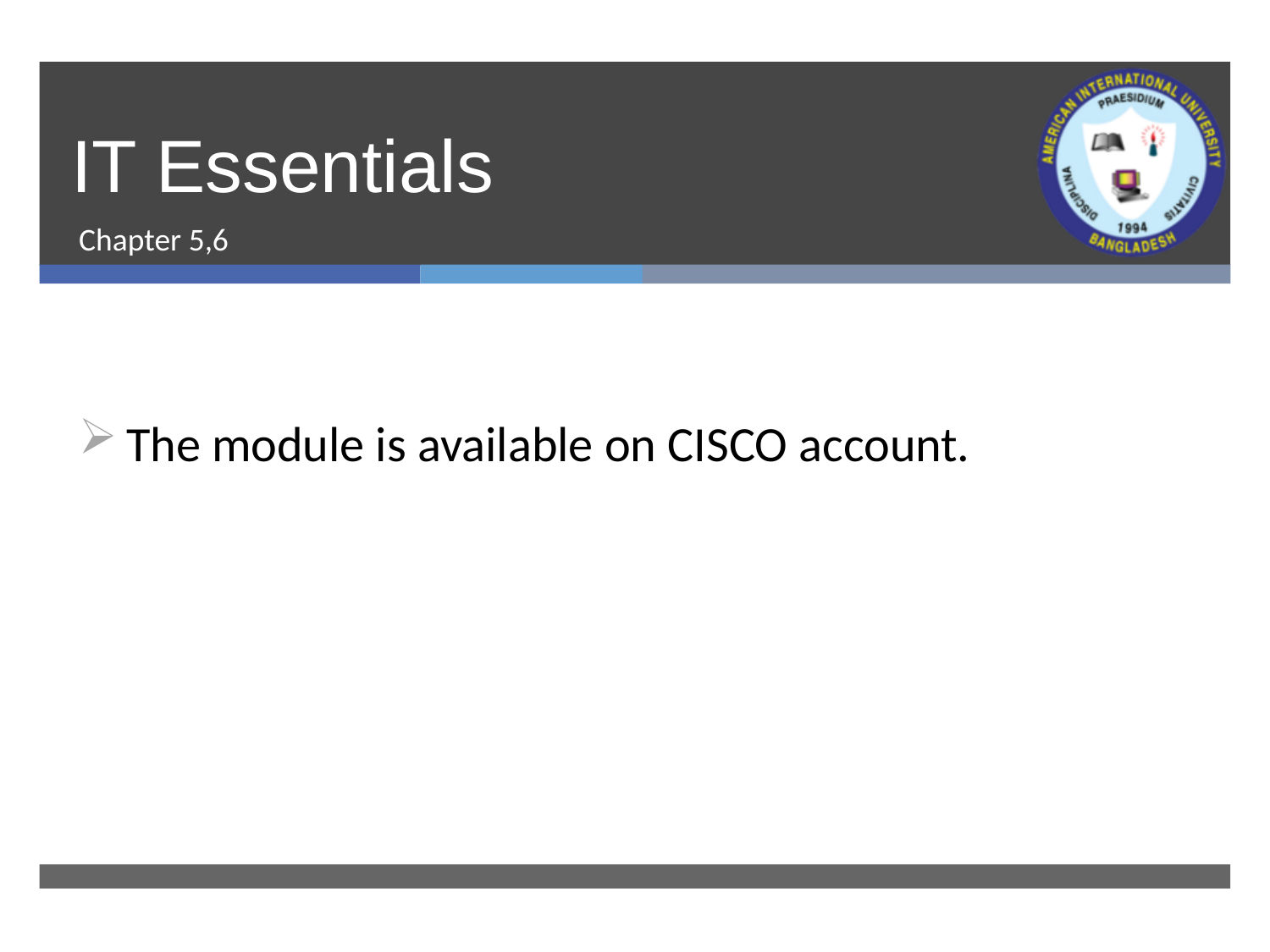

# IT Essentials
Chapter 5,6
The module is available on CISCO account.